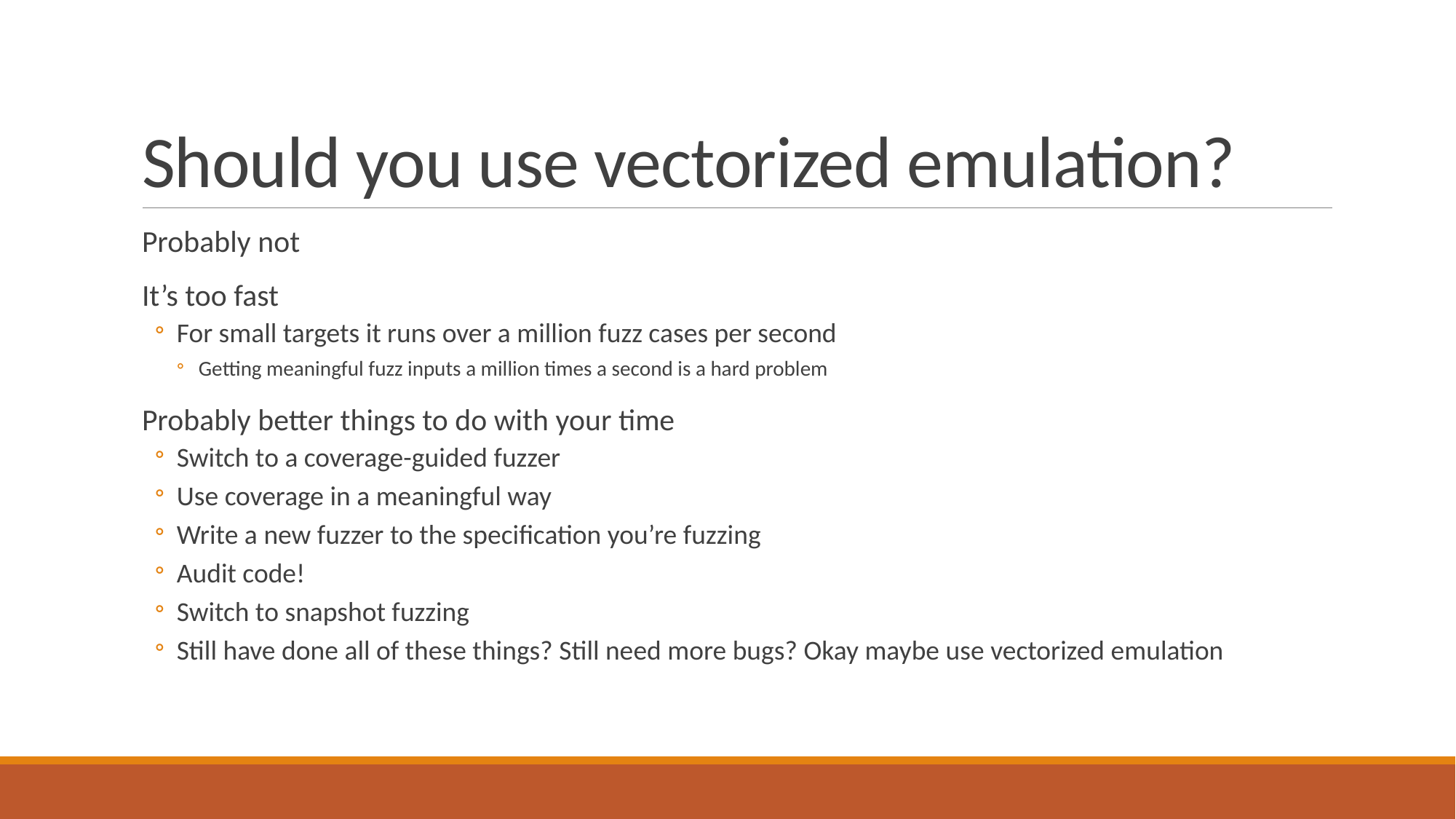

# Should you use vectorized emulation?
Probably not
It’s too fast
For small targets it runs over a million fuzz cases per second
Getting meaningful fuzz inputs a million times a second is a hard problem
Probably better things to do with your time
Switch to a coverage-guided fuzzer
Use coverage in a meaningful way
Write a new fuzzer to the specification you’re fuzzing
Audit code!
Switch to snapshot fuzzing
Still have done all of these things? Still need more bugs? Okay maybe use vectorized emulation